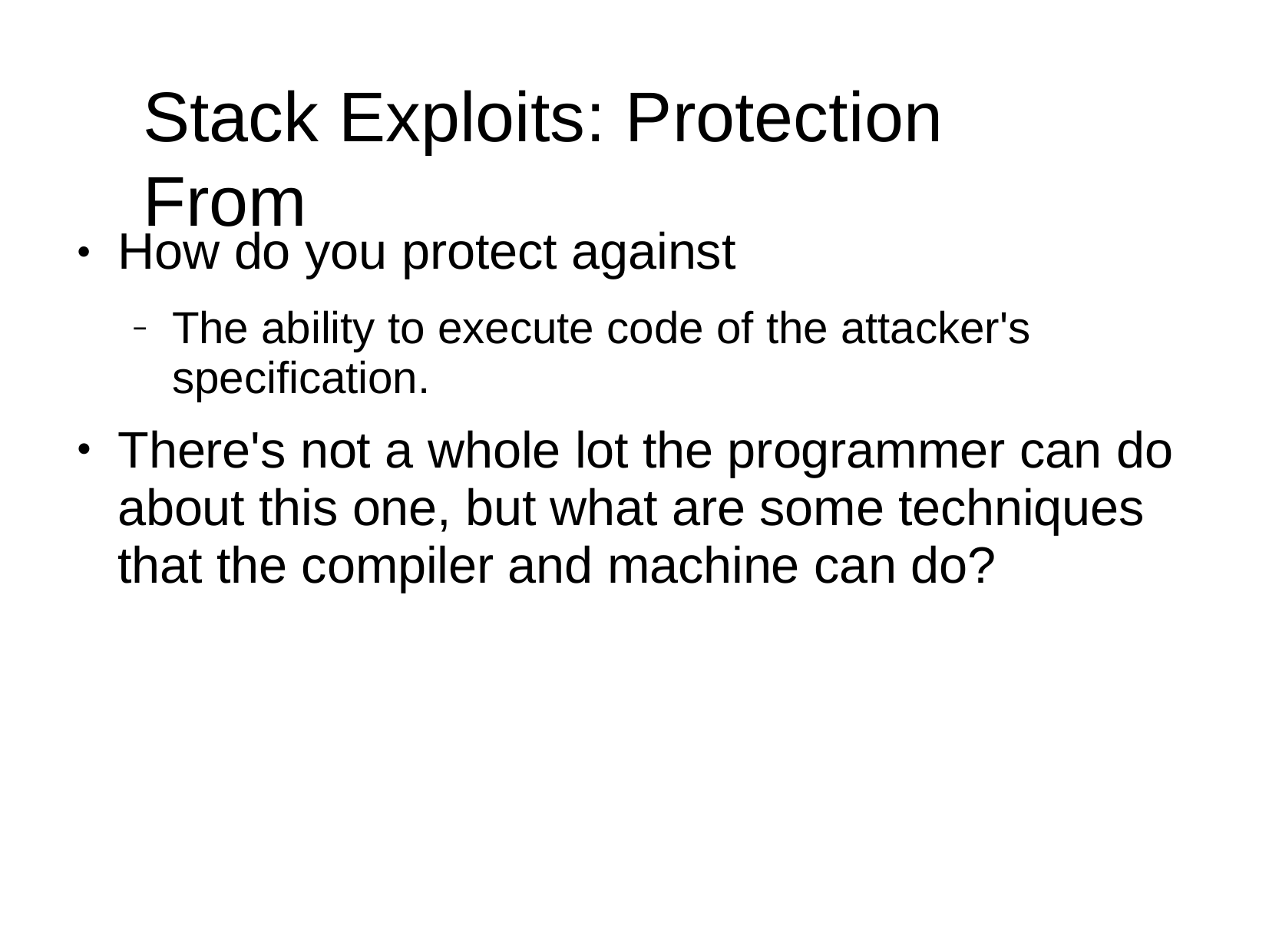

# Stack Exploits: Protection	From
The ability to execute code of the attacker's  specification.
There's not a whole lot the programmer can do  about this one, but what are some techniques  that the compiler and machine can do?
How do you protect against
●
–
●